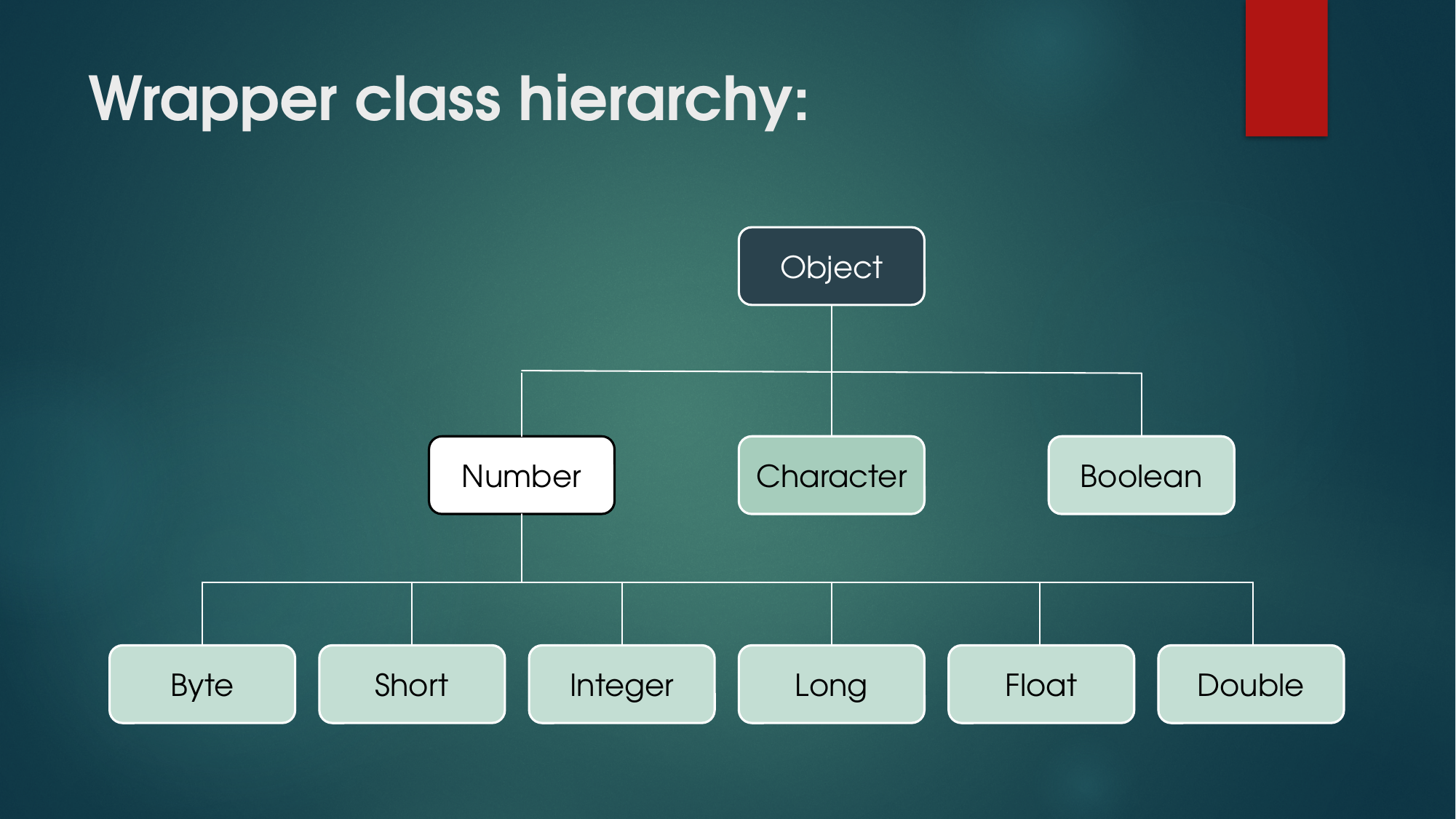

# Wrapper class hierarchy:
Object
Number
Character
Boolean
Double
Float
Long
Integer
Short
Byte